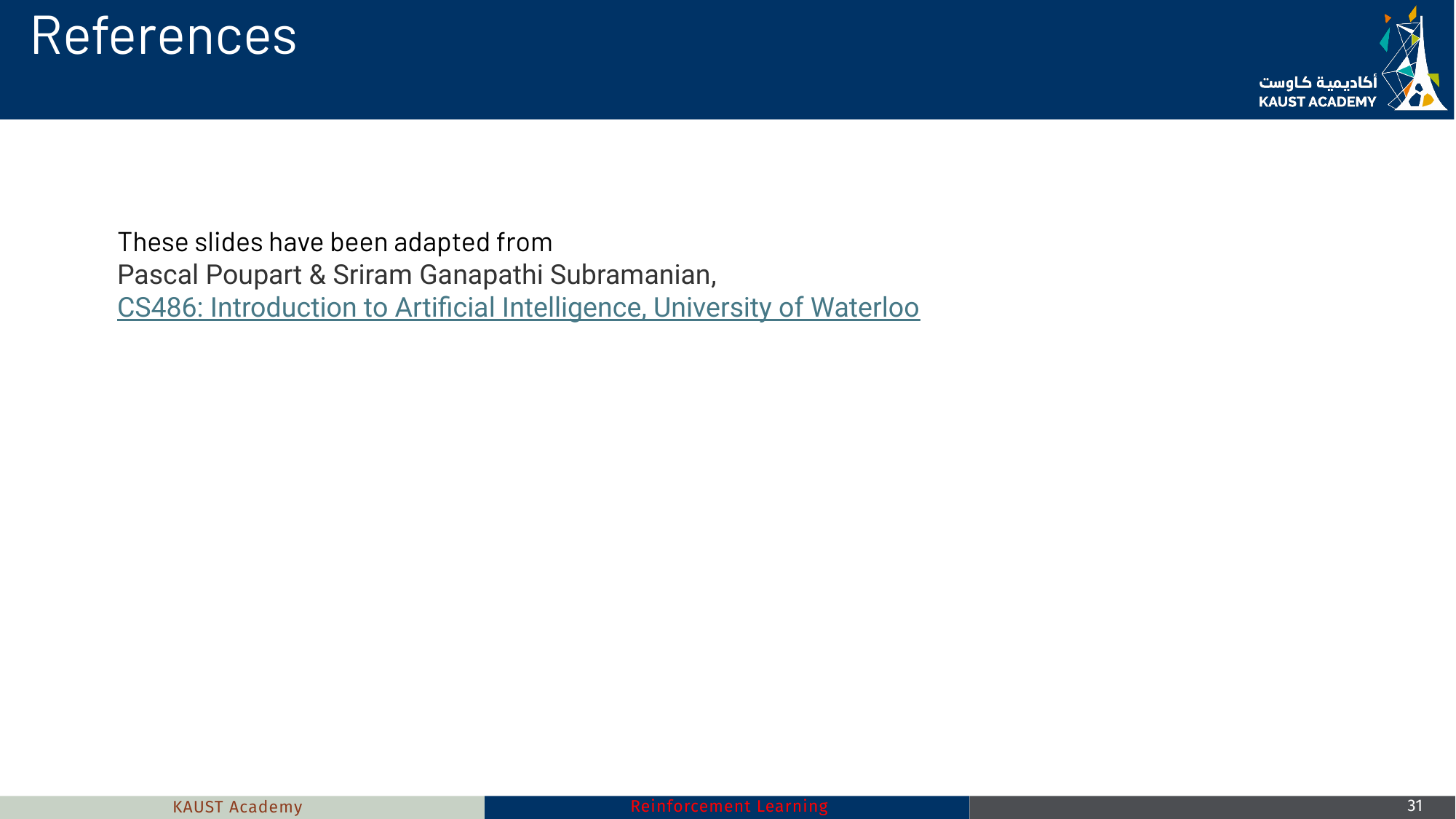

# References
These slides have been adapted from
Pascal Poupart & Sriram Ganapathi Subramanian, CS486: Introduction to Artificial Intelligence, University of Waterloo